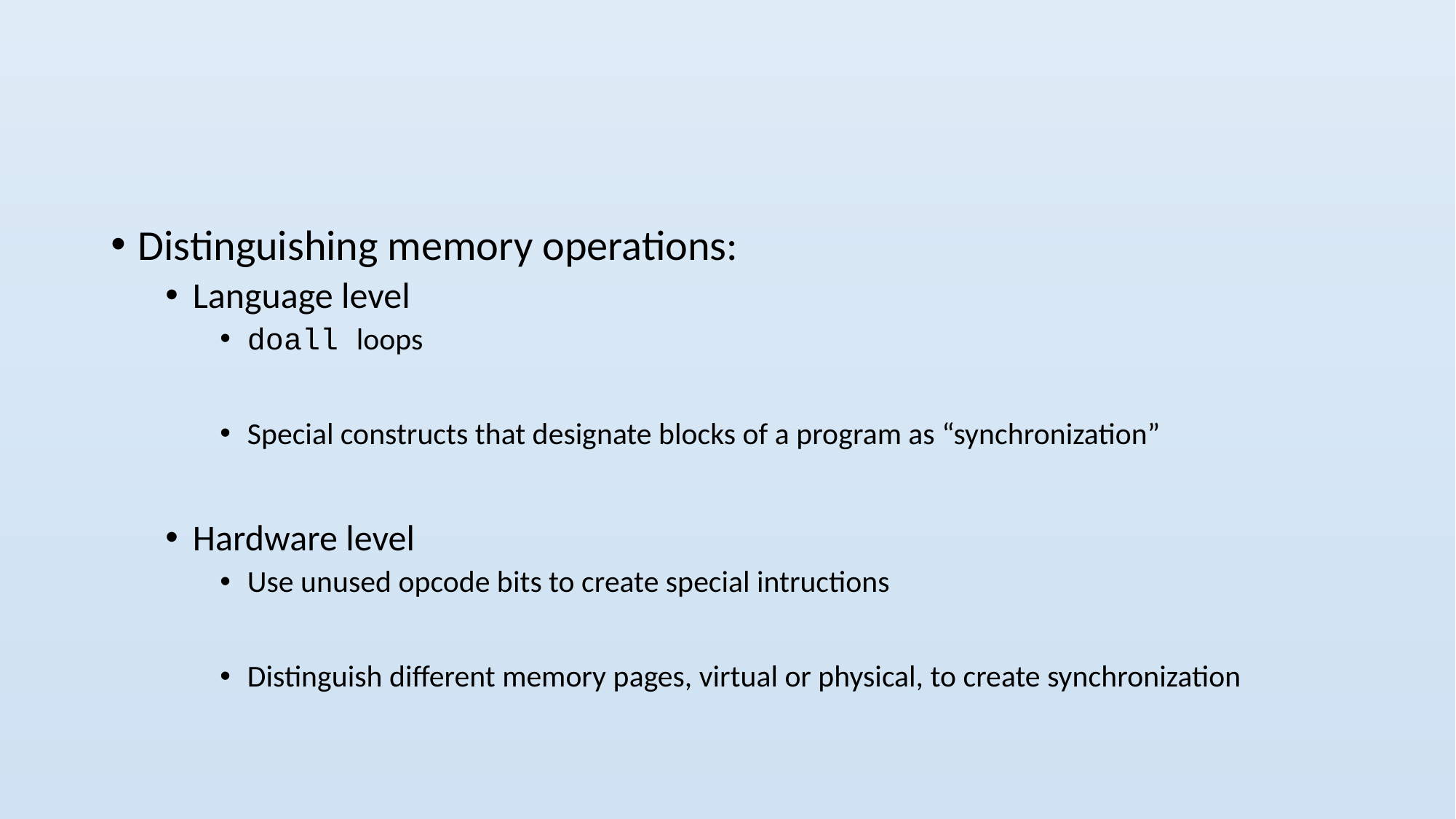

Distinguishing memory operations:
Language level
doall loops

Special constructs that designate blocks of a program as “synchronization”

Hardware level
Use unused opcode bits to create special intructions

Distinguish different memory pages, virtual or physical, to create synchronization